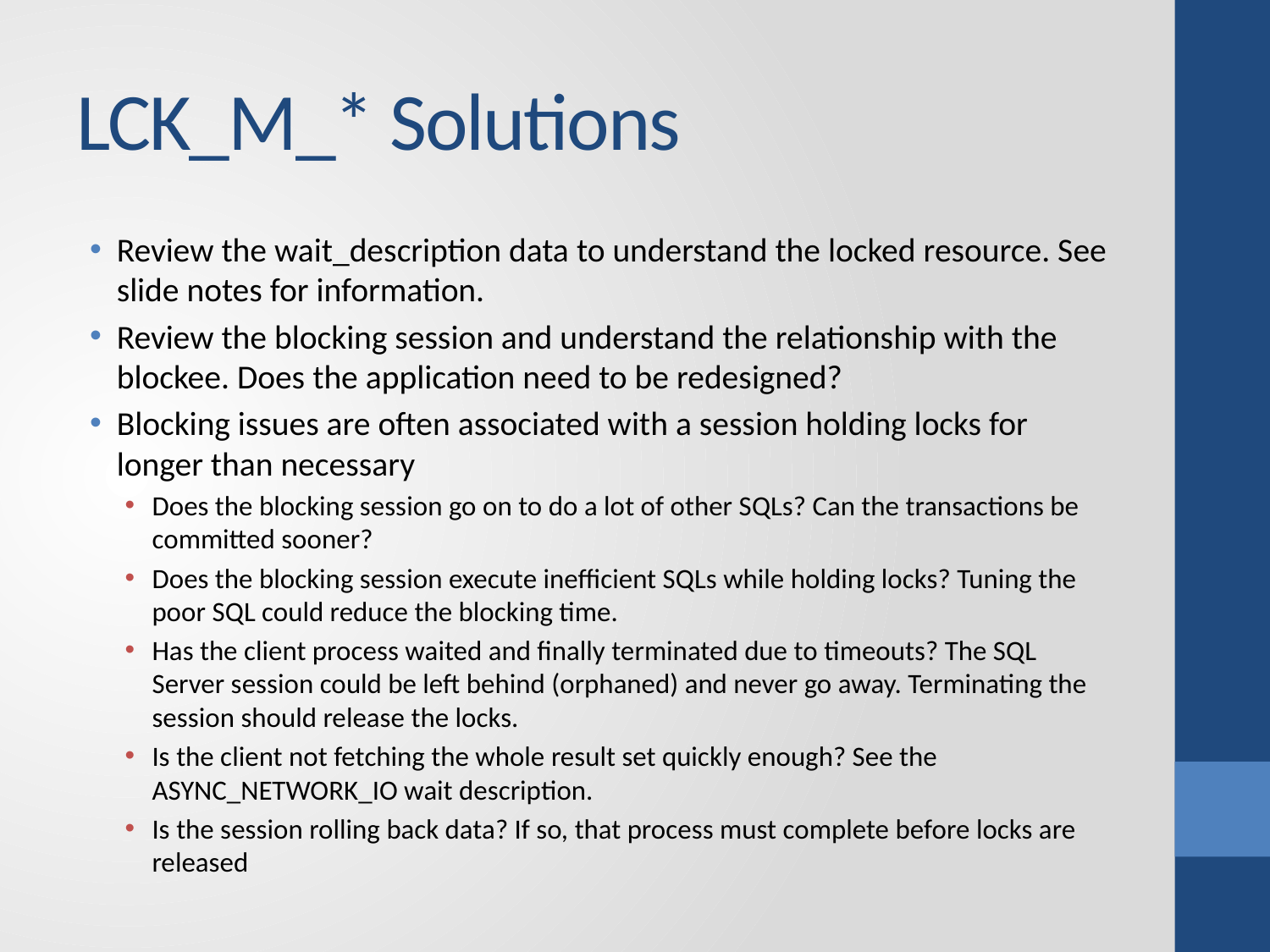

# LCK_M_* Solutions
Review the wait_description data to understand the locked resource. See slide notes for information.
Review the blocking session and understand the relationship with the blockee. Does the application need to be redesigned?
Blocking issues are often associated with a session holding locks for longer than necessary
Does the blocking session go on to do a lot of other SQLs? Can the transactions be committed sooner?
Does the blocking session execute inefficient SQLs while holding locks? Tuning the poor SQL could reduce the blocking time.
Has the client process waited and finally terminated due to timeouts? The SQL Server session could be left behind (orphaned) and never go away. Terminating the session should release the locks.
Is the client not fetching the whole result set quickly enough? See the ASYNC_NETWORK_IO wait description.
Is the session rolling back data? If so, that process must complete before locks are released